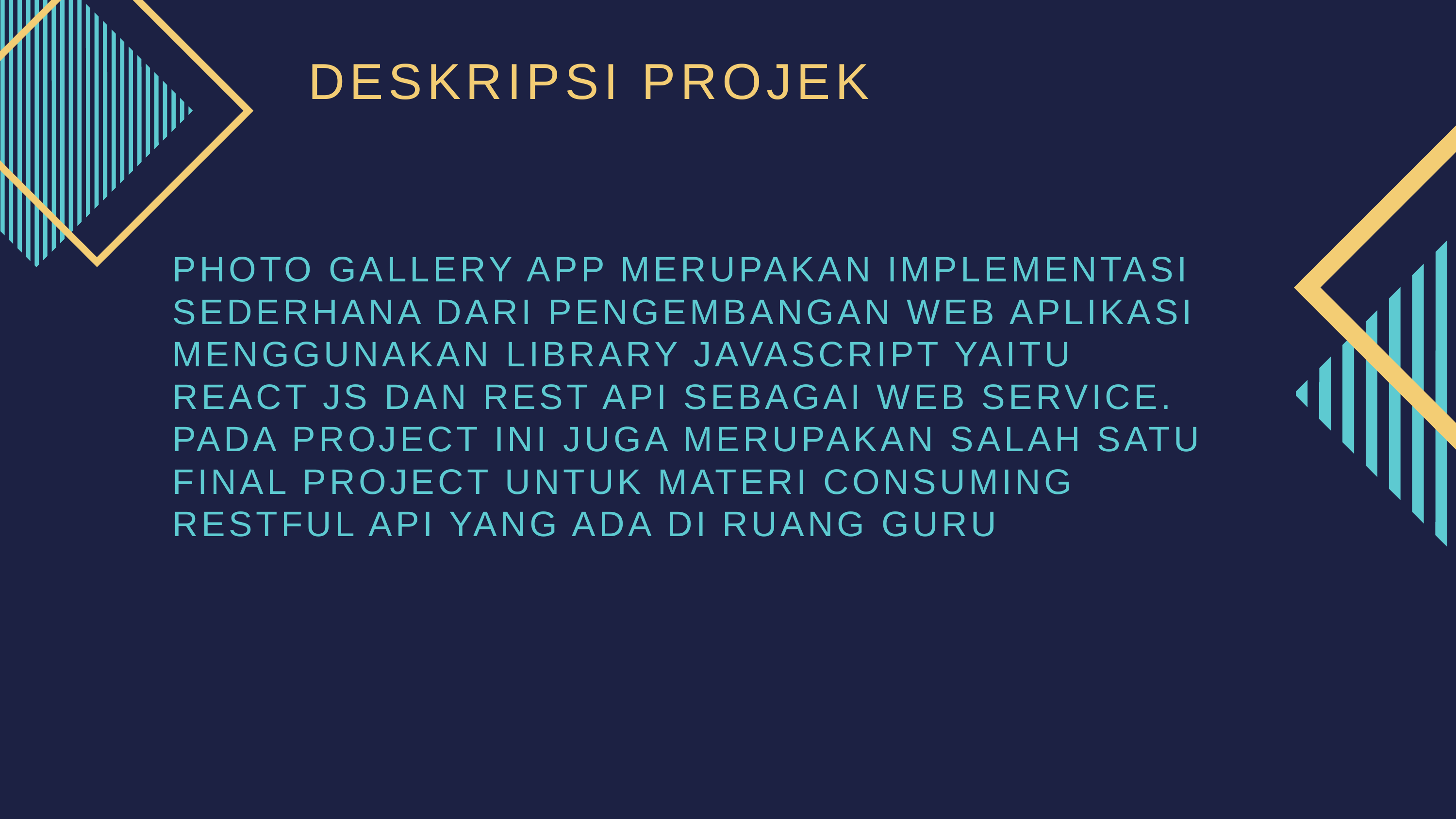

DESKRIPSI PROJEK
PHOTO GALLERY APP MERUPAKAN IMPLEMENTASI SEDERHANA DARI PENGEMBANGAN WEB APLIKASI MENGGUNAKAN LIBRARY JAVASCRIPT YAITU REACT JS DAN REST API SEBAGAI WEB SERVICE. PADA PROJECT INI JUGA MERUPAKAN SALAH SATU FINAL PROJECT UNTUK MATERI CONSUMING RESTFUL API YANG ADA DI RUANG GURU